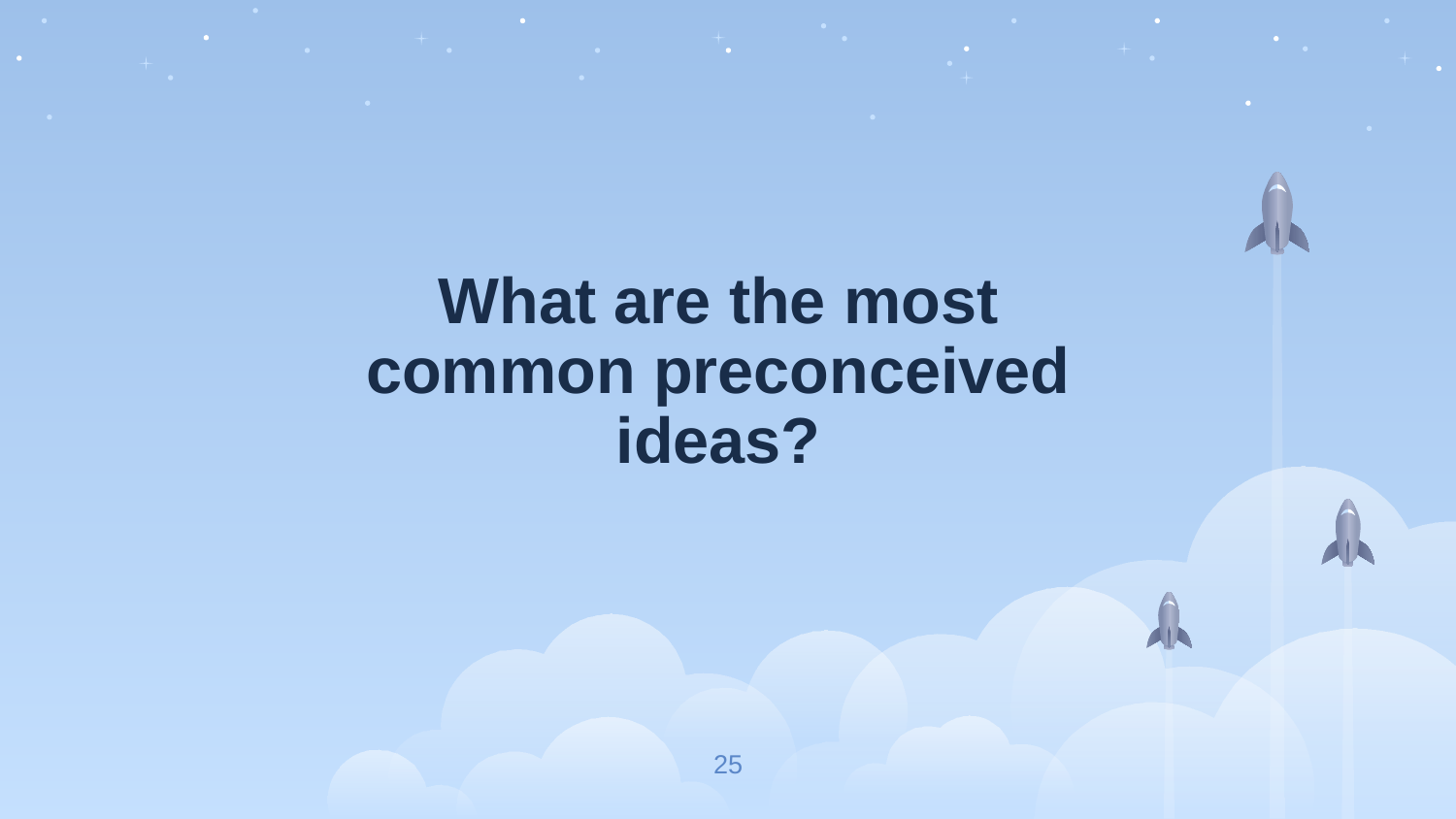

# What are the most common preconceived ideas?
25